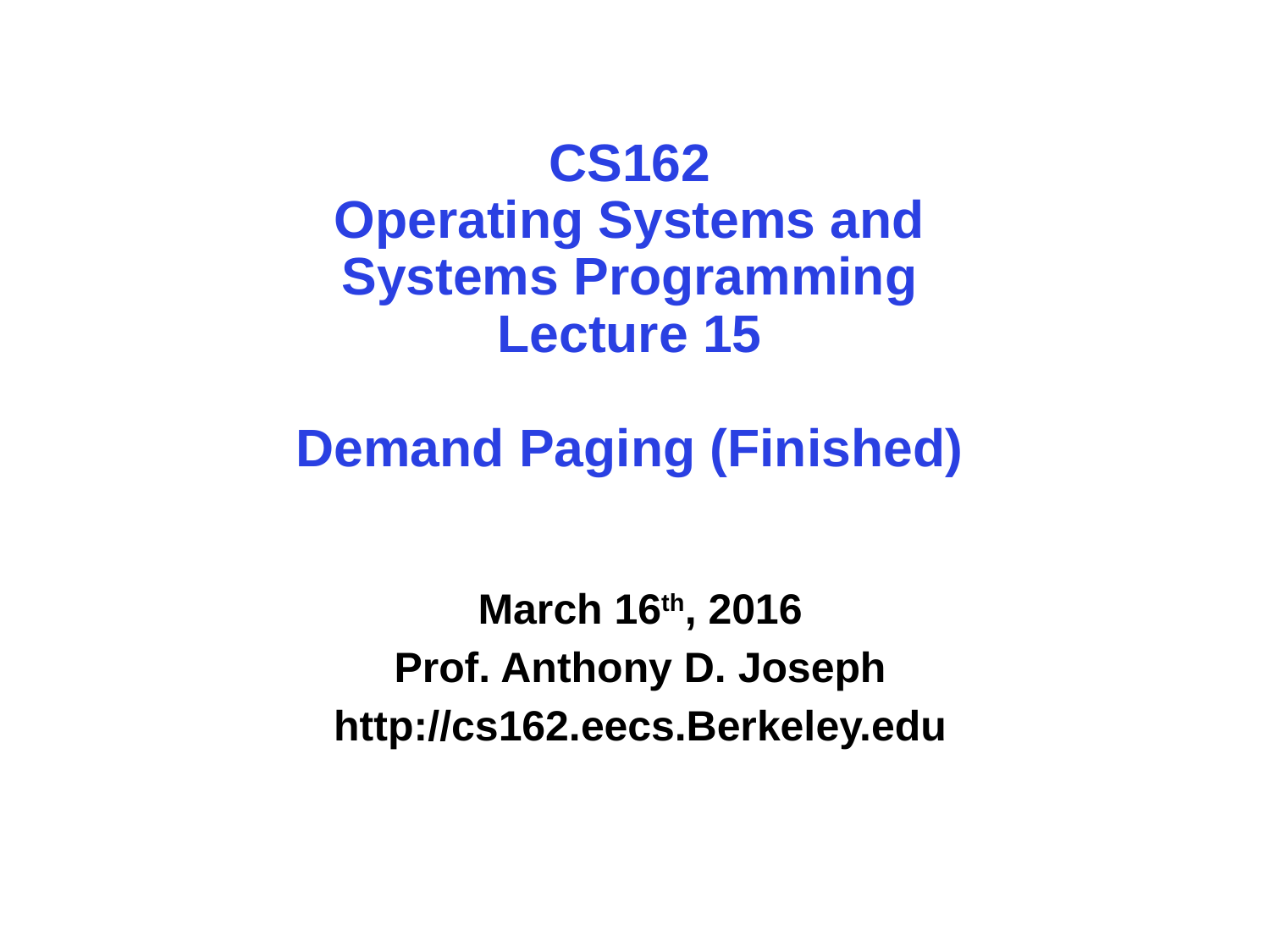

# CS162 Operating Systems and Systems Programming Lecture 15 Demand Paging (Finished)
March 16th, 2016
Prof. Anthony D. Joseph
http://cs162.eecs.Berkeley.edu